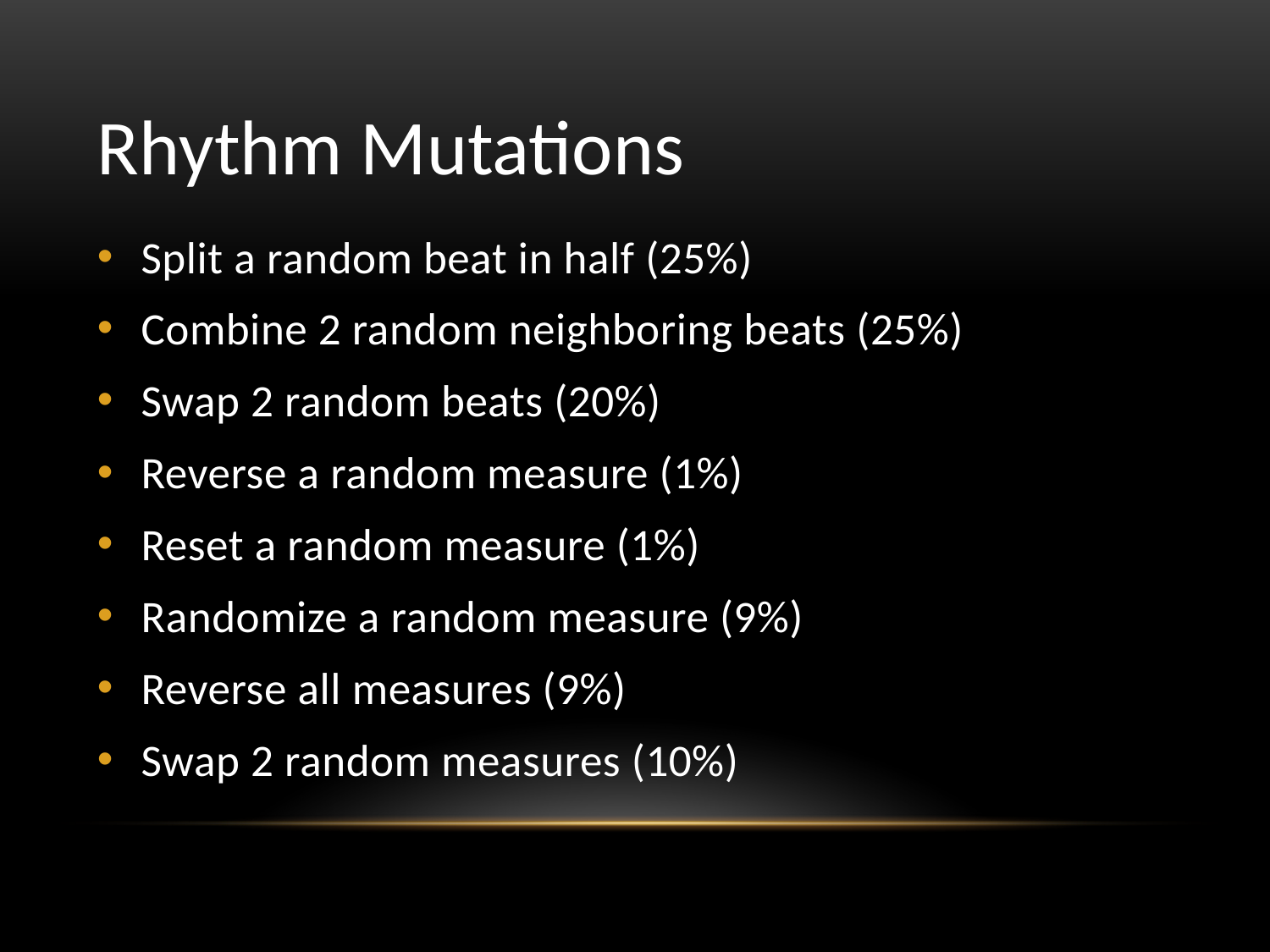

# Rhythm Mutations
Split a random beat in half (25%)
Combine 2 random neighboring beats (25%)
Swap 2 random beats (20%)
Reverse a random measure (1%)
Reset a random measure (1%)
Randomize a random measure (9%)
Reverse all measures (9%)
Swap 2 random measures (10%)